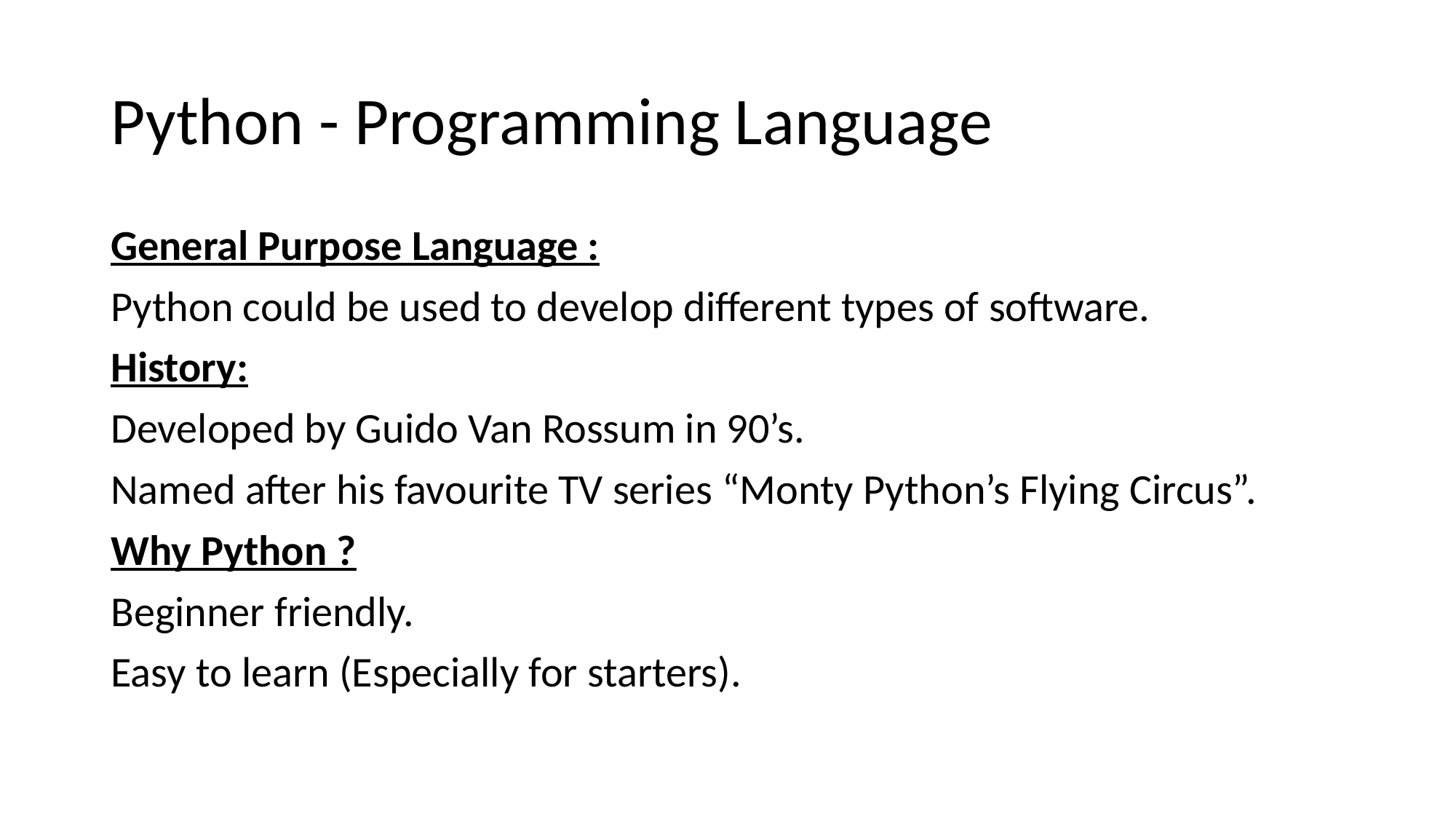

# Python - Programming Language
General Purpose Language :
Python could be used to develop different types of software.
History:
Developed by Guido Van Rossum in 90’s.
Named after his favourite TV series “Monty Python’s Flying Circus”.
Why Python ?
Beginner friendly.
Easy to learn (Especially for starters).